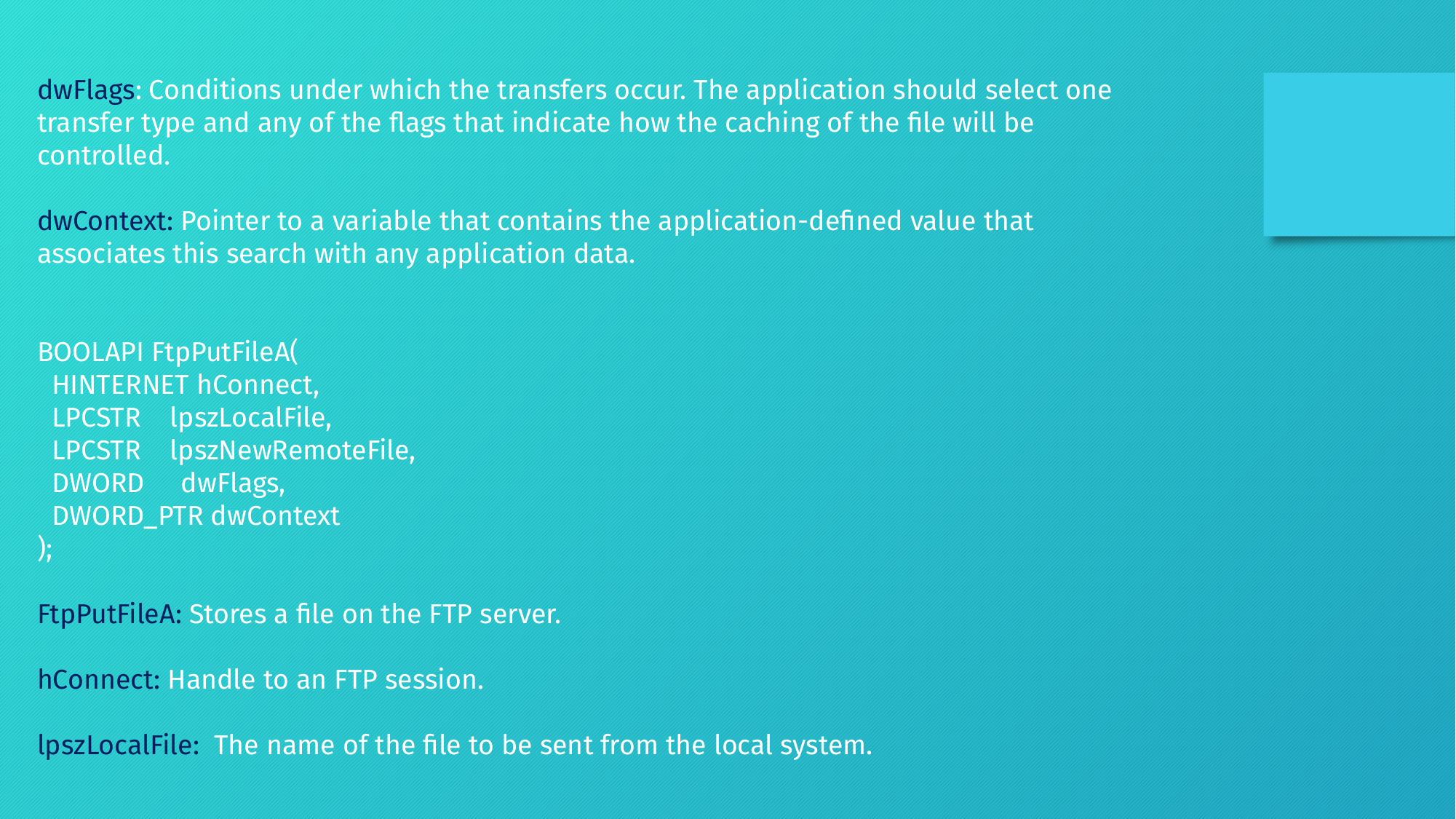

dwFlags: Conditions under which the transfers occur. The application should select one transfer type and any of the flags that indicate how the caching of the file will be controlled.

dwContext: Pointer to a variable that contains the application-defined value that associates this search with any application data.

BOOLAPI FtpPutFileA(
  HINTERNET hConnect,
  LPCSTR    lpszLocalFile,
  LPCSTR    lpszNewRemoteFile,
  DWORD     dwFlags,
  DWORD_PTR dwContext
);

FtpPutFileA: Stores a file on the FTP server.

hConnect: Handle to an FTP session.

lpszLocalFile:  The name of the file to be sent from the local system.